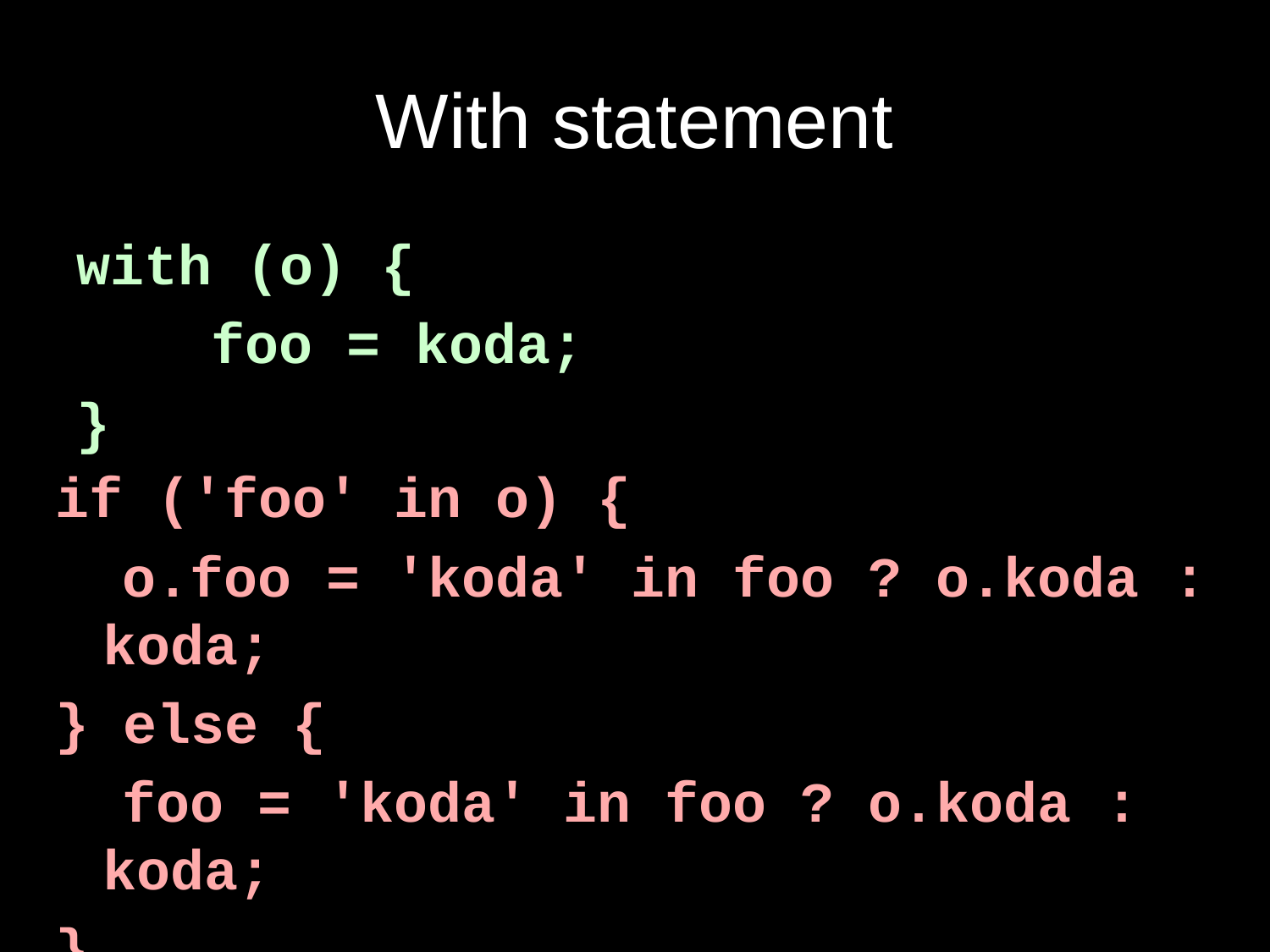

# With statement
with (o) {
    foo = koda;
}
if ('foo' in o) {
  o.foo = 'koda' in foo ? o.koda : koda;
} else {
  foo = 'koda' in foo ? o.koda : koda;
}